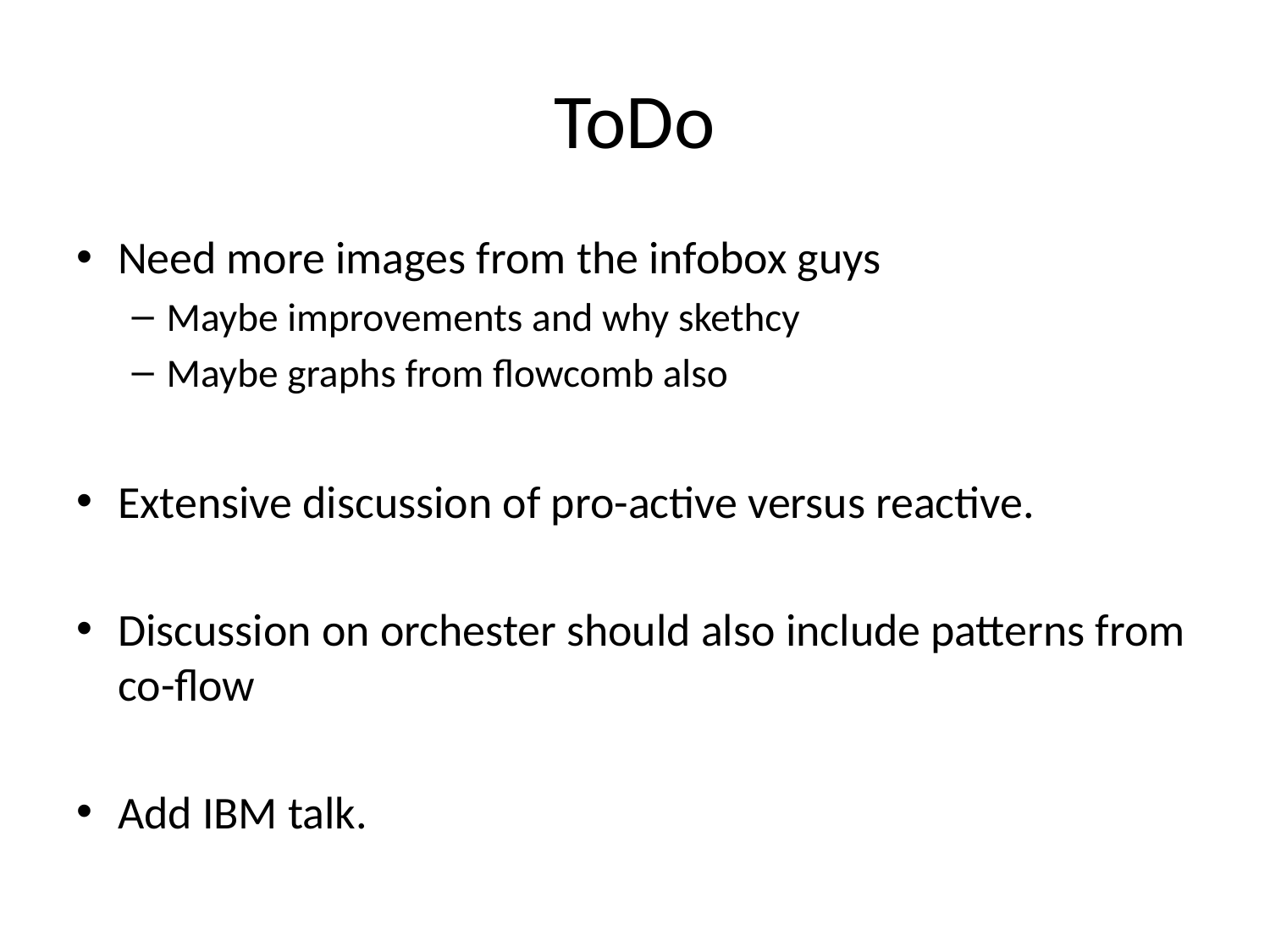

# ToDo
Need more images from the infobox guys
Maybe improvements and why skethcy
Maybe graphs from flowcomb also

Extensive discussion of pro-active versus reactive.

Discussion on orchester should also include patterns from co-flow

Add IBM talk.